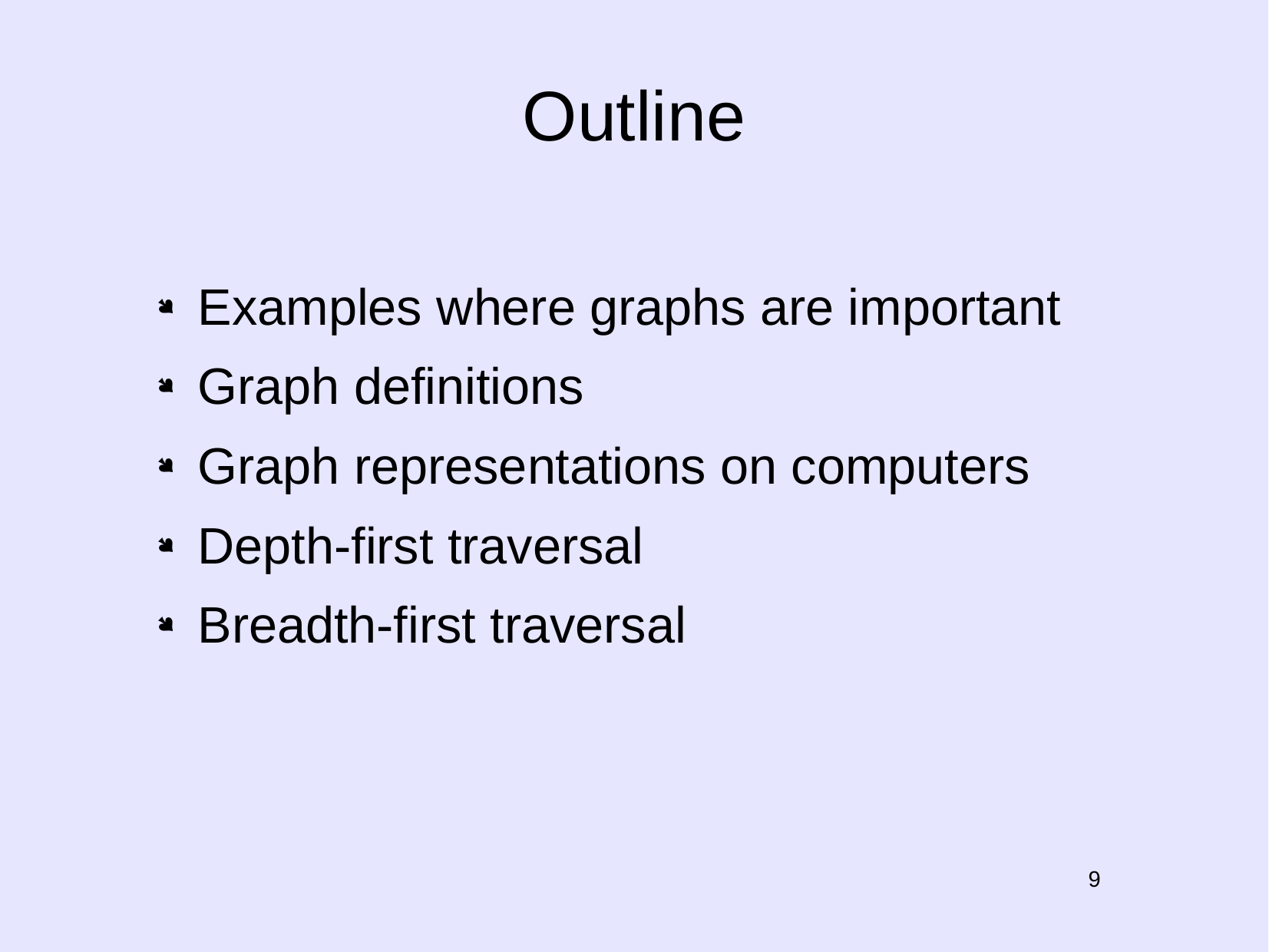

# Outline
Examples where graphs are important
Graph definitions
Graph representations on computers
Depth-first traversal
Breadth-first traversal
9